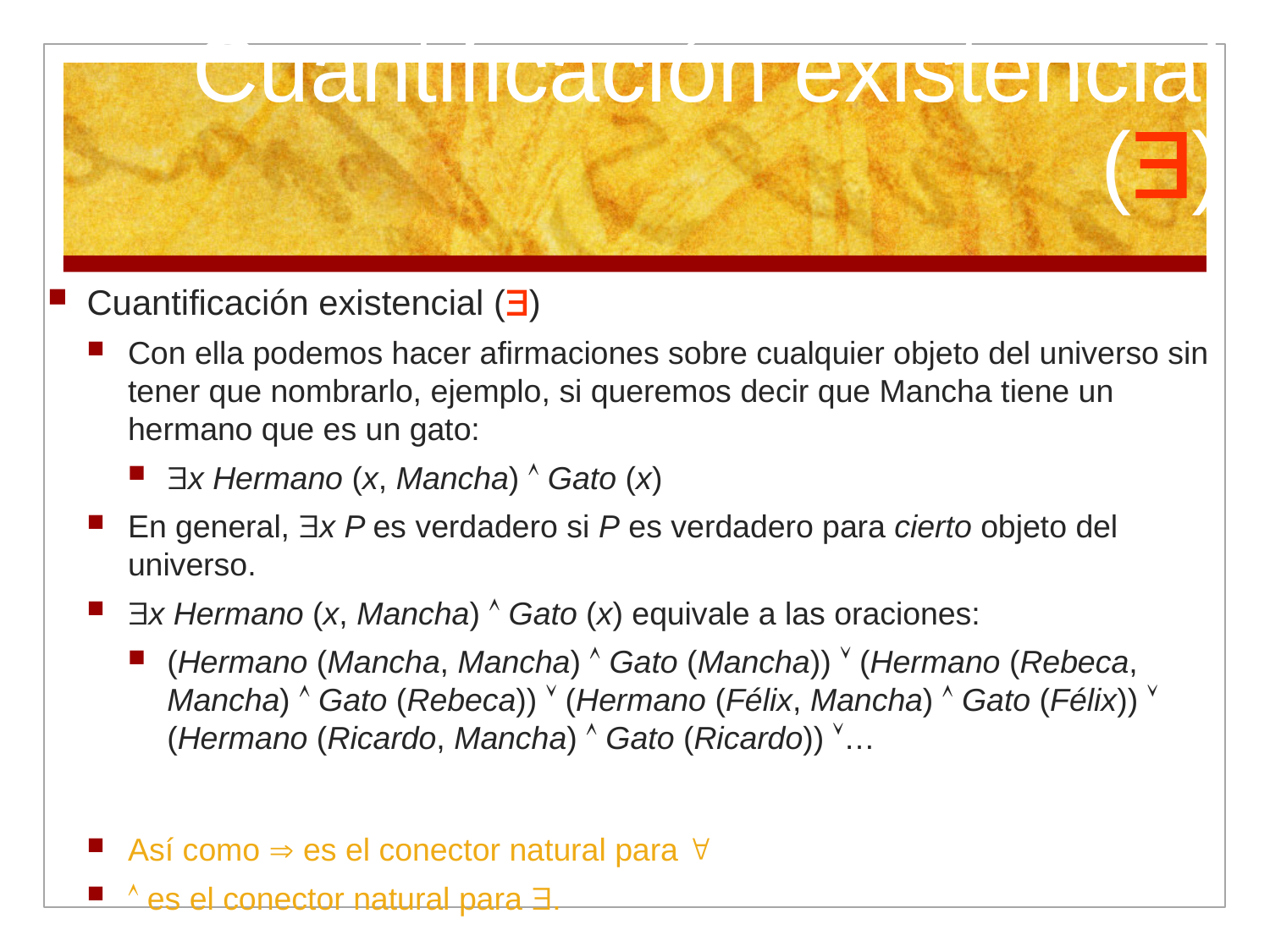

# Cuantificación existencial (∃)
Cuantificación existencial (∃)
Con ella podemos hacer afirmaciones sobre cualquier objeto del universo sin tener que nombrarlo, ejemplo, si queremos decir que Mancha tiene un hermano que es un gato:
∃x Hermano (x, Mancha) ∧ Gato (x)
En general, ∃x P es verdadero si P es verdadero para cierto objeto del universo.
∃x Hermano (x, Mancha) ∧ Gato (x) equivale a las oraciones:
(Hermano (Mancha, Mancha) ∧ Gato (Mancha)) ∨ (Hermano (Rebeca, Mancha) ∧ Gato (Rebeca)) ∨ (Hermano (Félix, Mancha) ∧ Gato (Félix)) ∨ (Hermano (Ricardo, Mancha) ∧ Gato (Ricardo)) ∨…

Así como ⇒ es el conector natural para ∀
∧ es el conector natural para ∃.